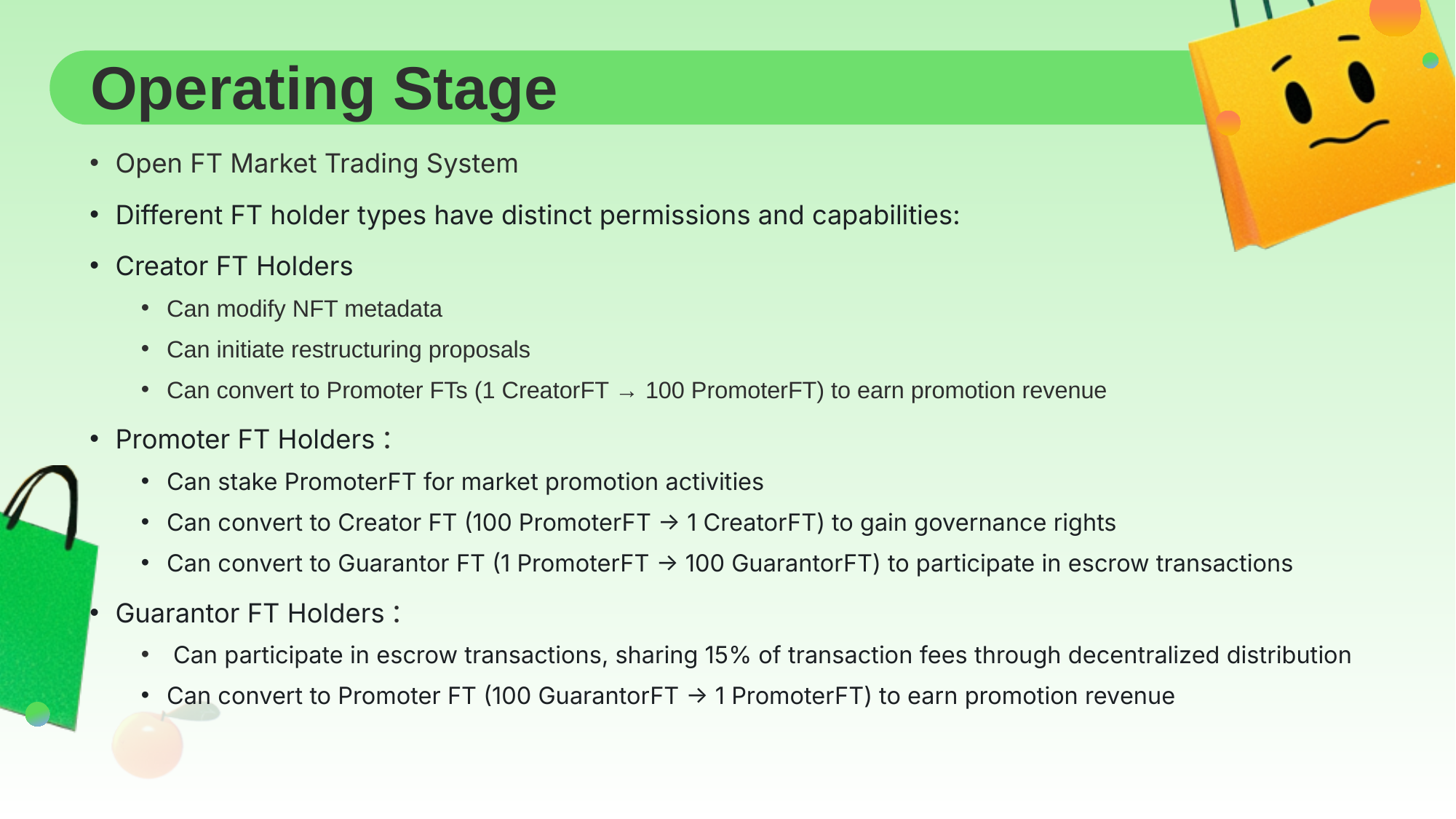

# Operating Stage
Open FT Market Trading System
Different FT holder types have distinct permissions and capabilities:
Creator FT Holders
Can modify NFT metadata
Can initiate restructuring proposals
Can convert to Promoter FTs (1 CreatorFT → 100 PromoterFT) to earn promotion revenue
Promoter FT Holders：
Can stake PromoterFT for market promotion activities
Can convert to Creator FT (100 PromoterFT → 1 CreatorFT) to gain governance rights
Can convert to Guarantor FT (1 PromoterFT → 100 GuarantorFT) to participate in escrow transactions
Guarantor FT Holders：
 Can participate in escrow transactions, sharing 15% of transaction fees through decentralized distribution
Can convert to Promoter FT (100 GuarantorFT → 1 PromoterFT) to earn promotion revenue